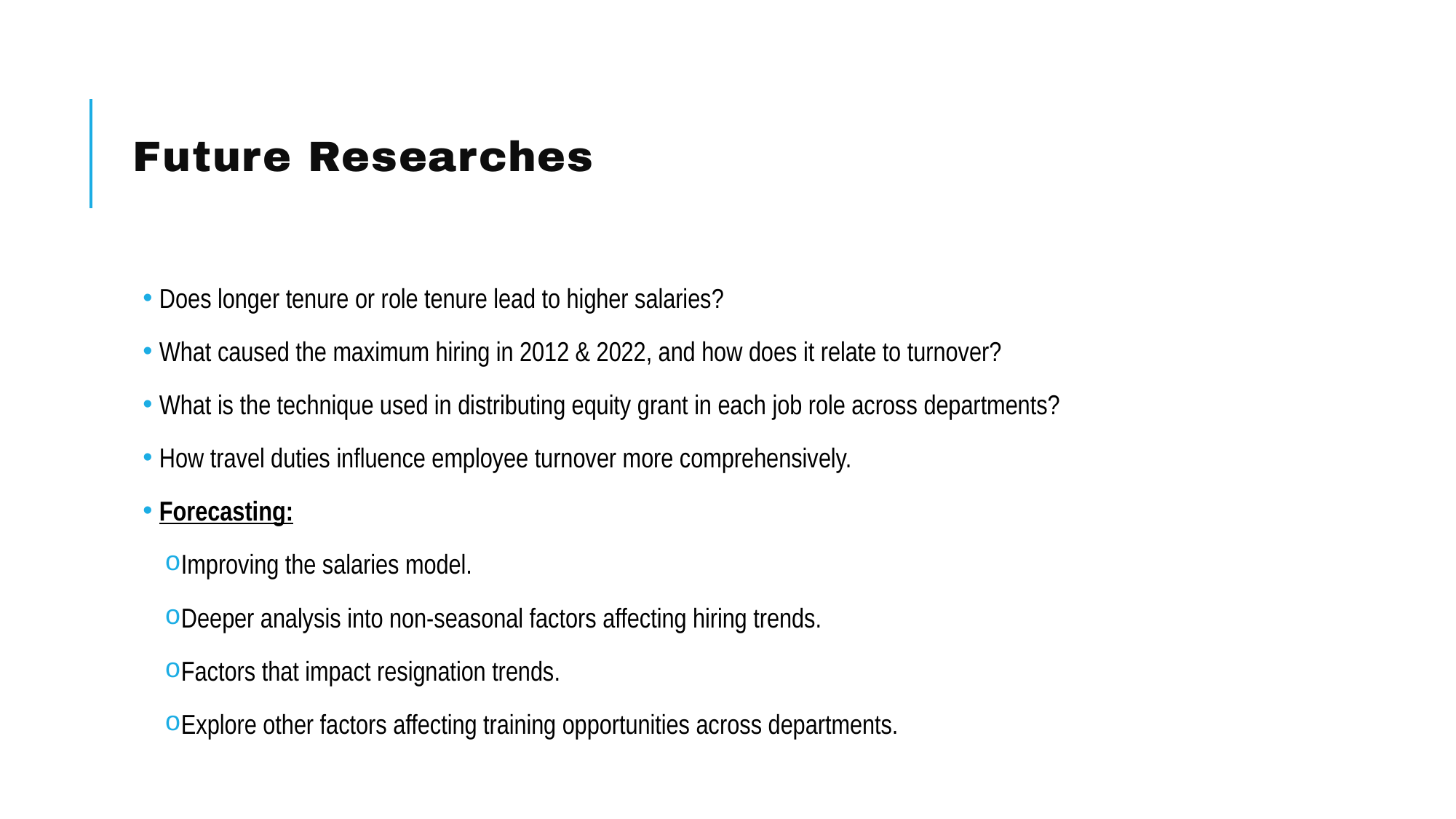

# Future Researches
Does longer tenure or role tenure lead to higher salaries?
What caused the maximum hiring in 2012 & 2022, and how does it relate to turnover?
What is the technique used in distributing equity grant in each job role across departments?
How travel duties influence employee turnover more comprehensively.
Forecasting:
Improving the salaries model.
Deeper analysis into non-seasonal factors affecting hiring trends.
Factors that impact resignation trends.
Explore other factors affecting training opportunities across departments.